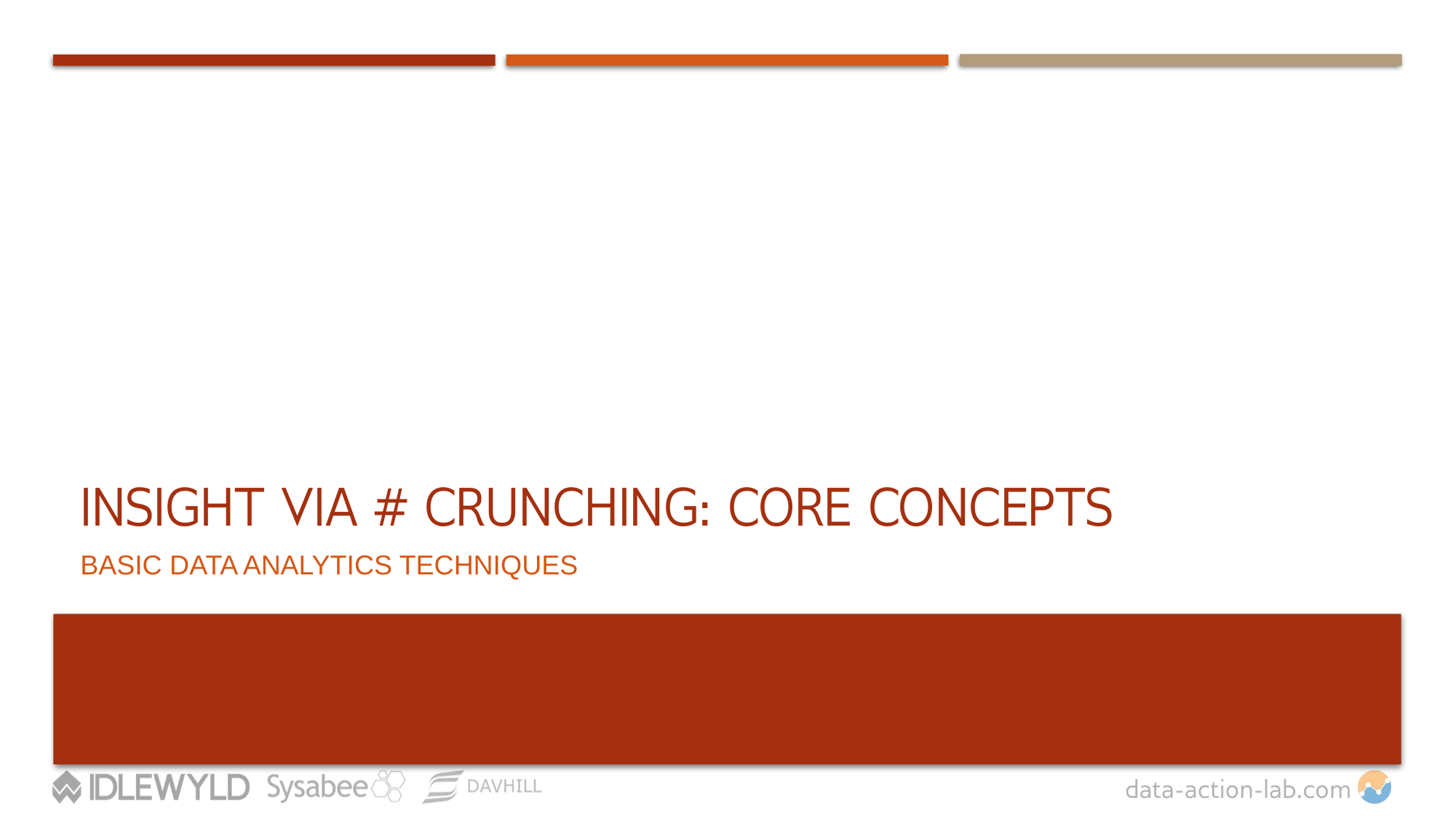

# Insight Via # Crunching: Core Concepts
BASIC DATA ANALYTICS TECHNIQUES